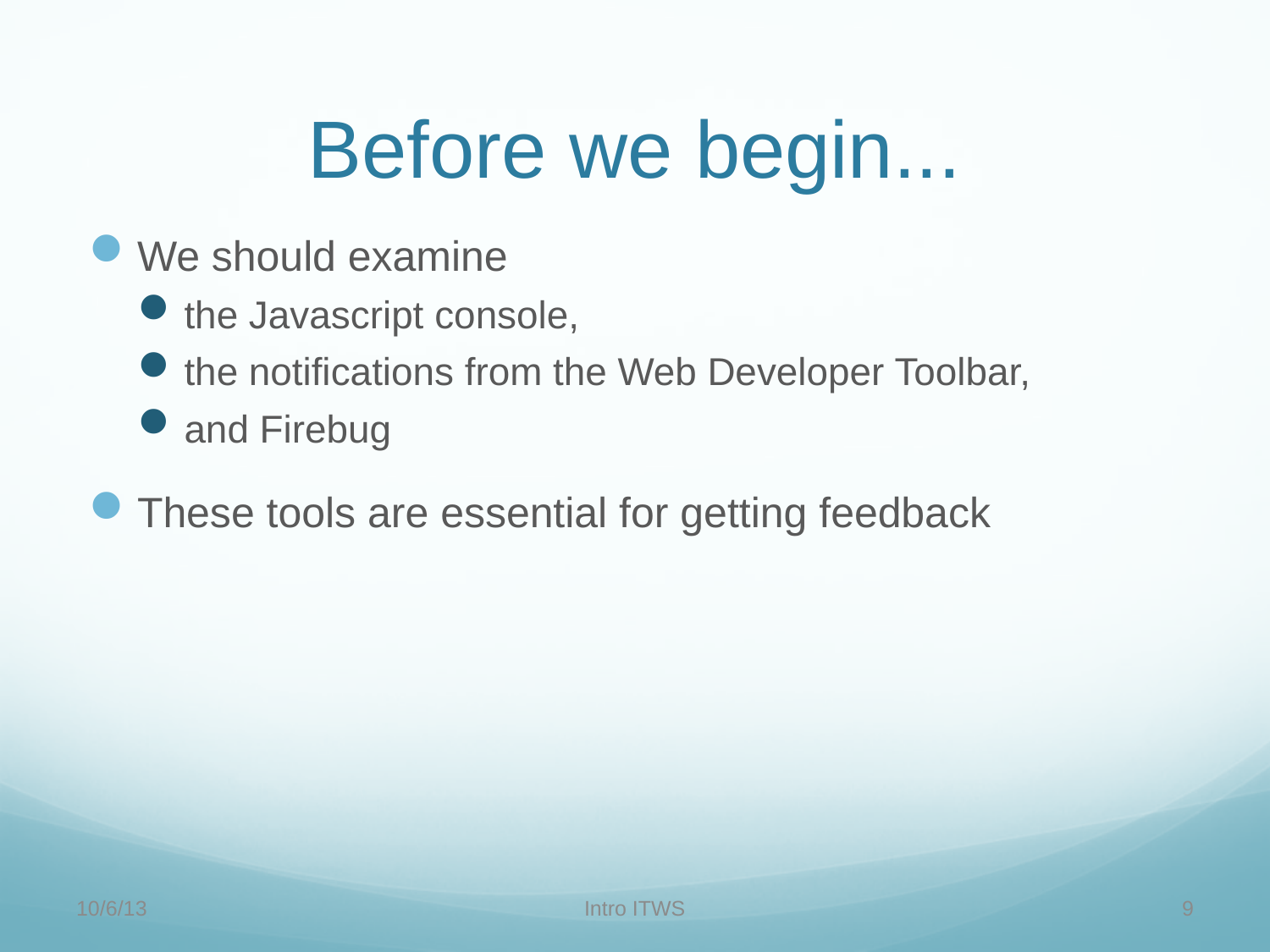

# Before we begin...
We should examine
the Javascript console,
the notifications from the Web Developer Toolbar,
and Firebug
These tools are essential for getting feedback
10/6/13
Intro ITWS
9